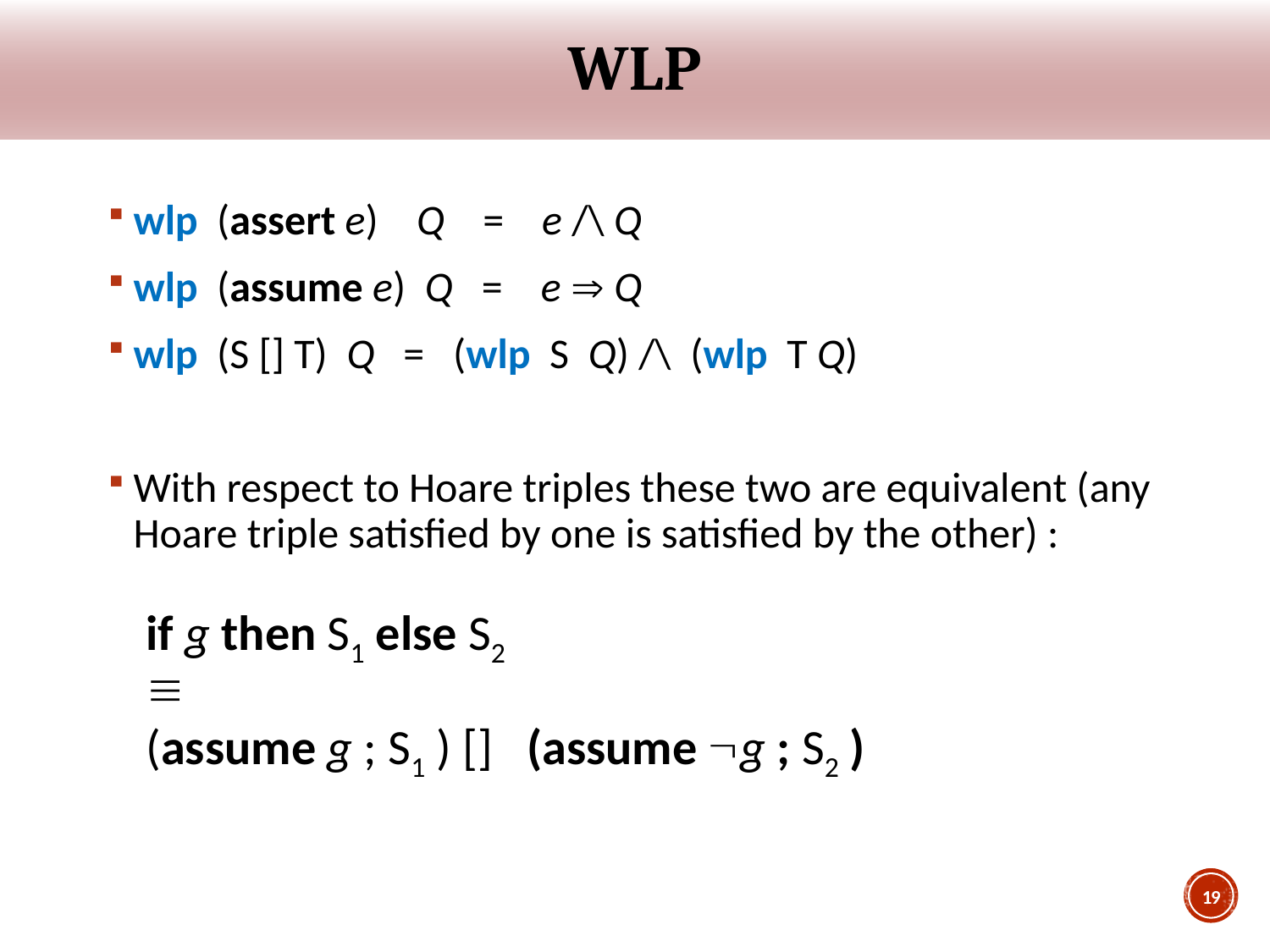

# wlp
wlp  (assert e)    Q    =    e /\ Q
wlp  (assume e)  Q   =    e ⇒ Q
wlp  (S [] T)  Q   =   (wlp  S  Q) /\  (wlp  T Q)

With respect to Hoare triples these two are equivalent (any Hoare triple satisfied by one is satisfied by the other) :
if g then S1 else S2
≡
(assume g ; S1 ) []   (assume ¬g ; S2 )

19